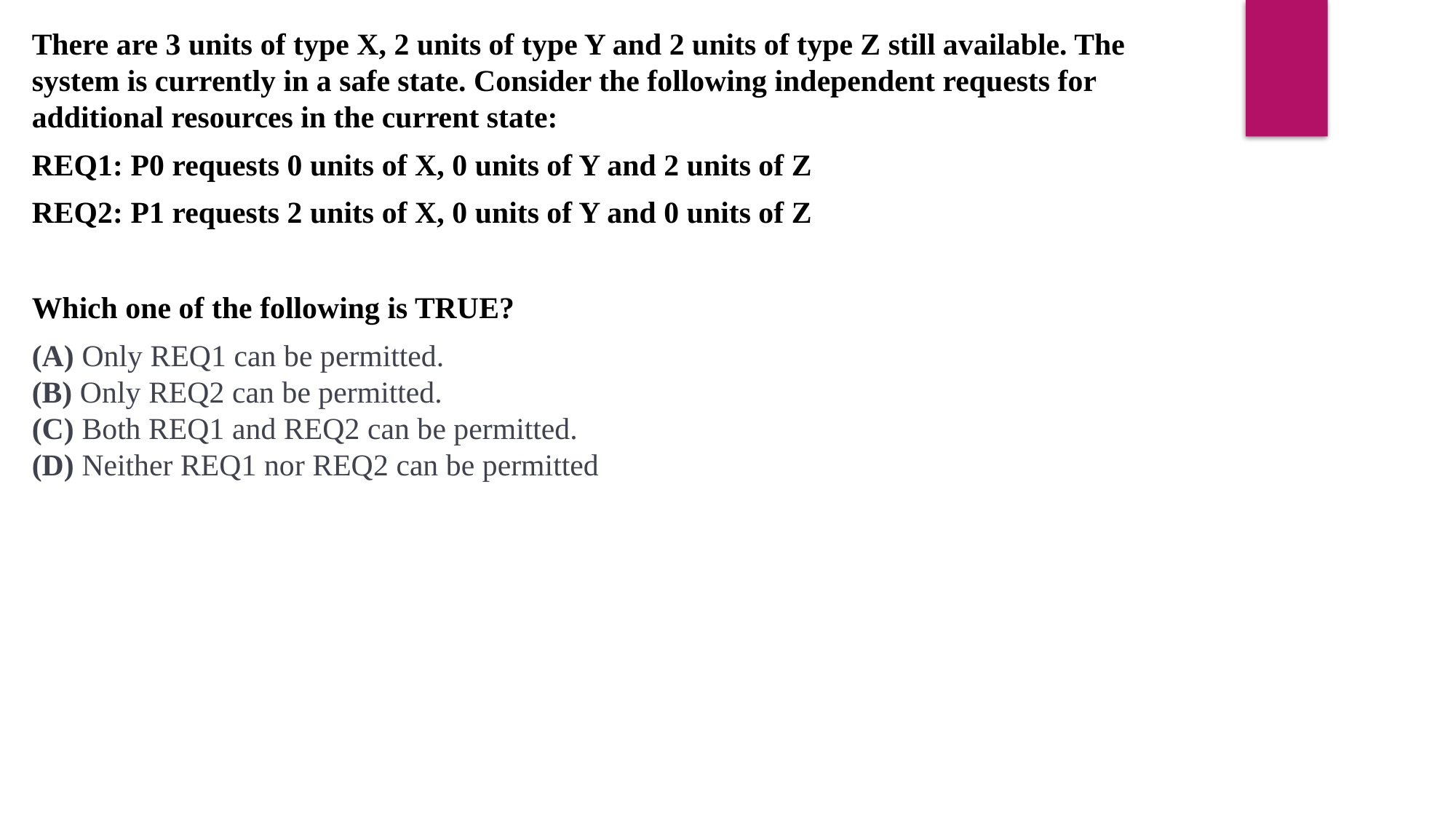

There are 3 units of type X, 2 units of type Y and 2 units of type Z still available. The system is currently in a safe state. Consider the following independent requests for additional resources in the current state:
REQ1: P0 requests 0 units of X, 0 units of Y and 2 units of Z
REQ2: P1 requests 2 units of X, 0 units of Y and 0 units of Z

Which one of the following is TRUE?
(A) Only REQ1 can be permitted.
(B) Only REQ2 can be permitted.
(C) Both REQ1 and REQ2 can be permitted.
(D) Neither REQ1 nor REQ2 can be permitted